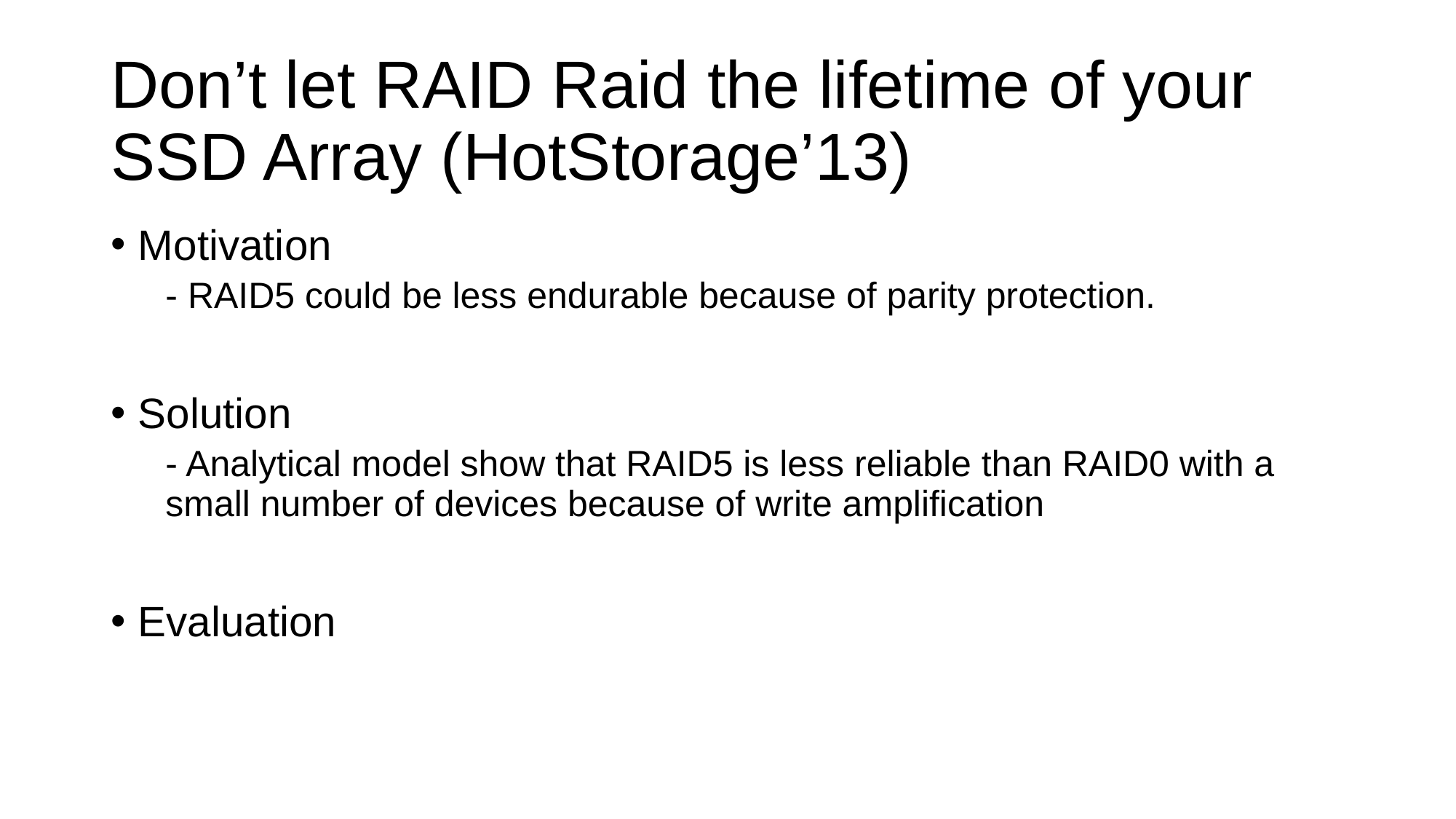

# Don’t let RAID Raid the lifetime of your SSD Array (HotStorage’13)
Motivation
- RAID5 could be less endurable because of parity protection.

Solution
- Analytical model show that RAID5 is less reliable than RAID0 with a small number of devices because of write amplification

Evaluation